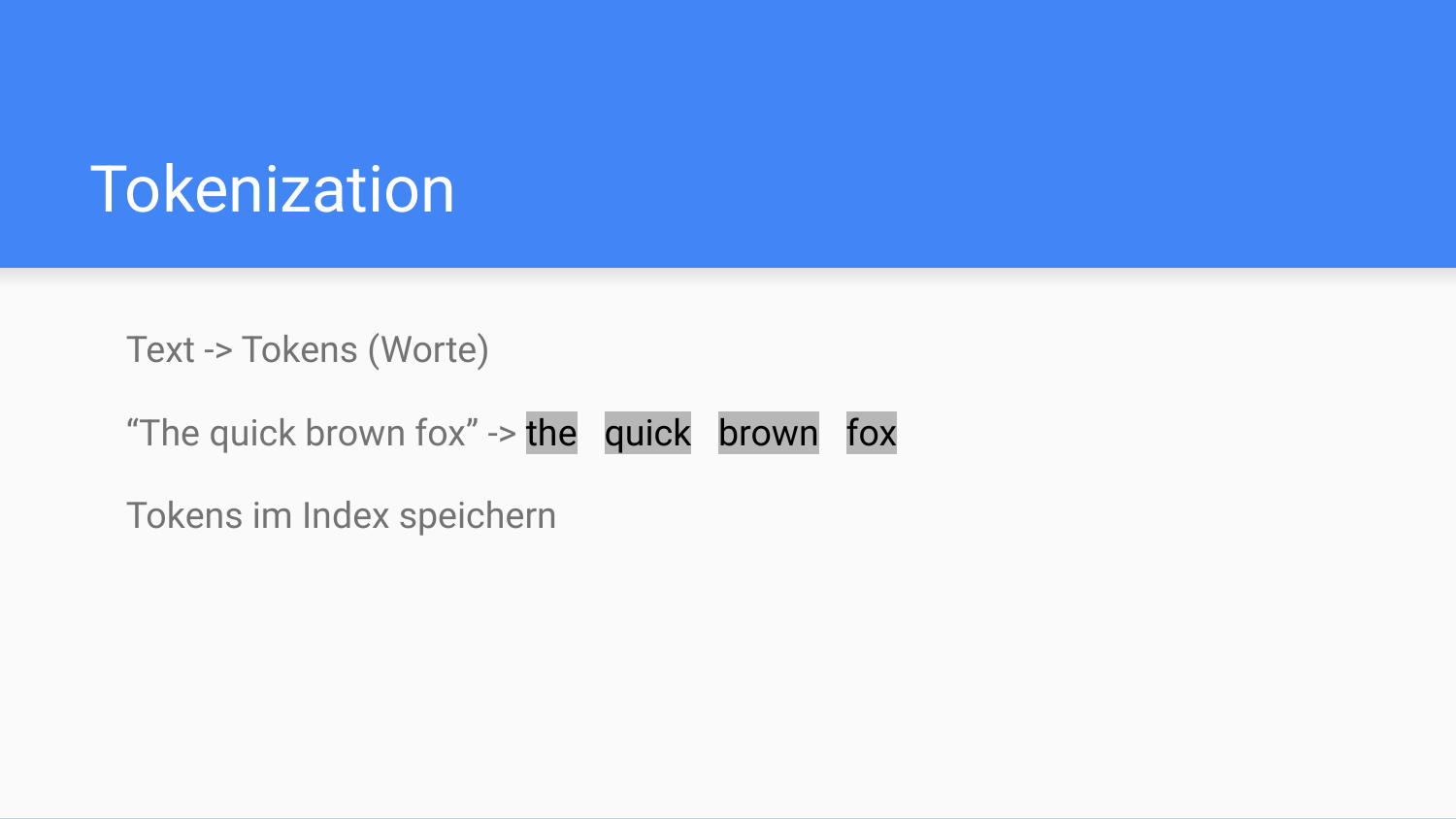

# Tokenization
Text -> Tokens (Worte)
“The quick brown fox” -> the   quick   brown   fox
Tokens im Index speichern